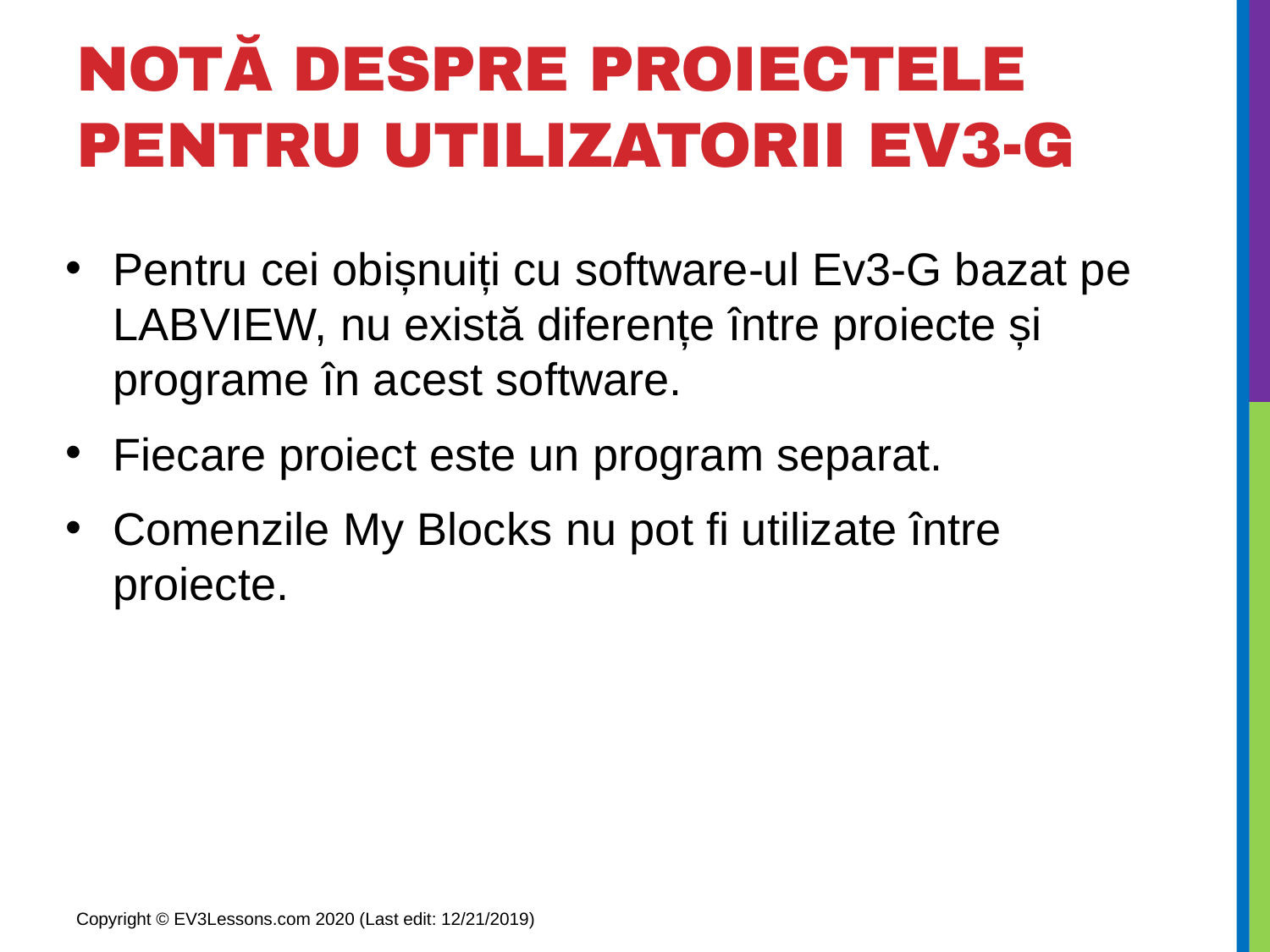

# Notă despre proiectele pentru utilizatorii ev3-g
Pentru cei obișnuiți cu software-ul Ev3-G bazat pe LABVIEW, nu există diferențe între proiecte și programe în acest software.
Fiecare proiect este un program separat.
Comenzile My Blocks nu pot fi utilizate între proiecte.
Copyright © EV3Lessons.com 2020 (Last edit: 12/21/2019)